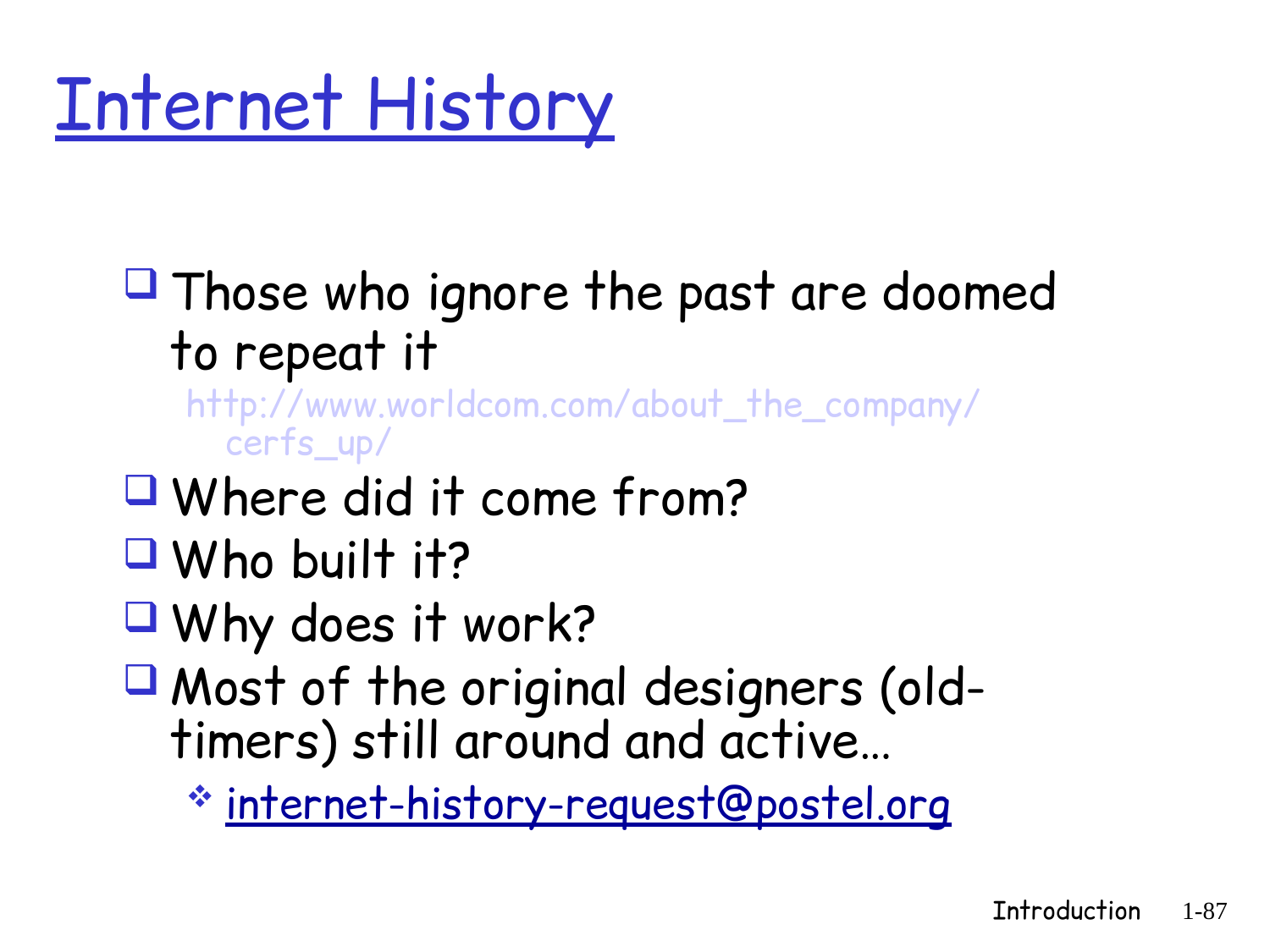

# Internet History
Those who ignore the past are doomed to repeat it
http://www.worldcom.com/about_the_company/cerfs_up/
Where did it come from?
Who built it?
Why does it work?
Most of the original designers (old-timers) still around and active…
internet-history-request@postel.org
 Introduction
1-87